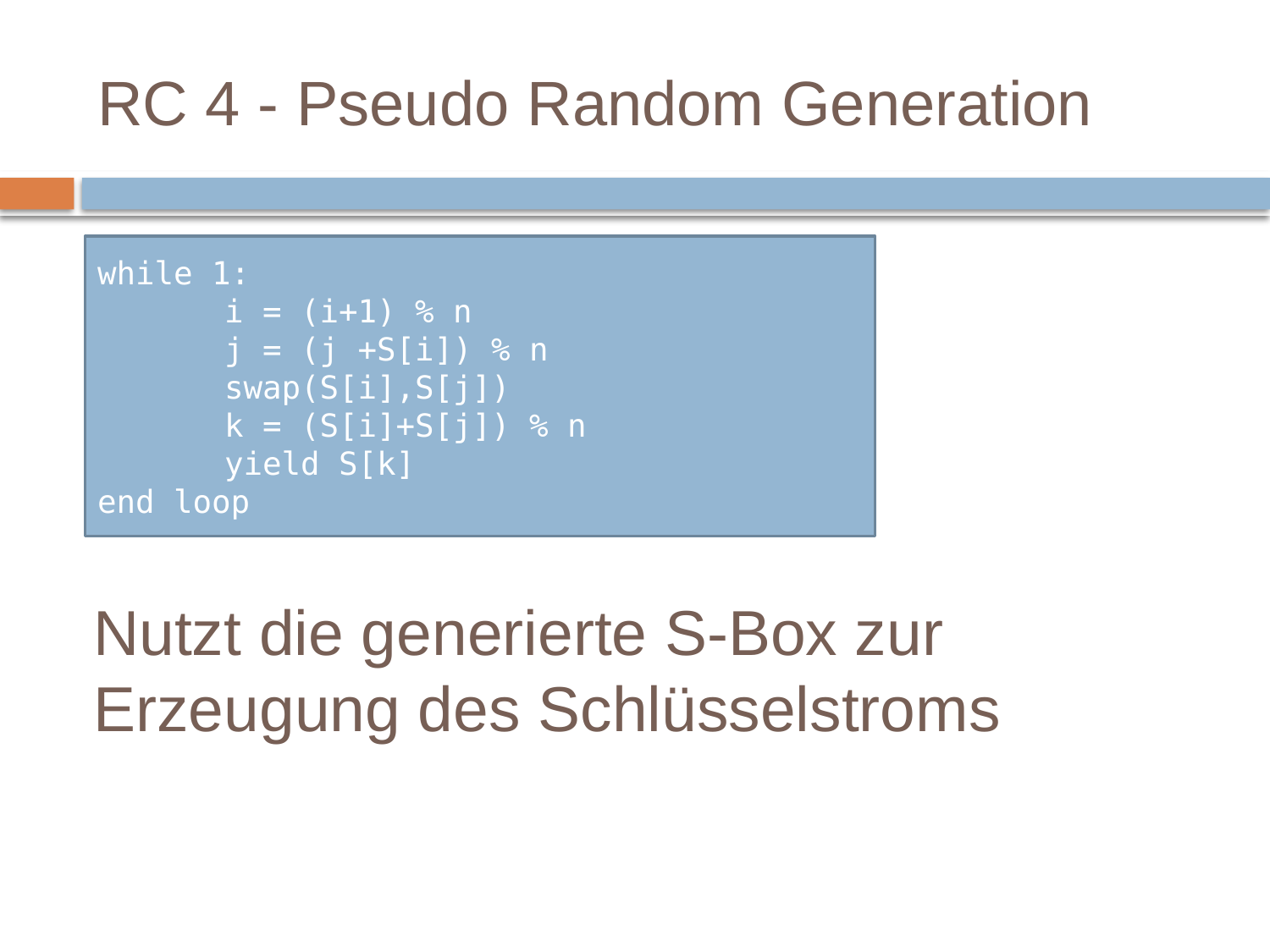

# RC 4 - Pseudo Random Generation
while 1:
	i = (i+1) % n
	j = (j +S[i]) % n
	swap(S[i],S[j])
	k = (S[i]+S[j]) % n
	yield S[k]
end loop
Nutzt die generierte S-Box zur Erzeugung des Schlüsselstroms